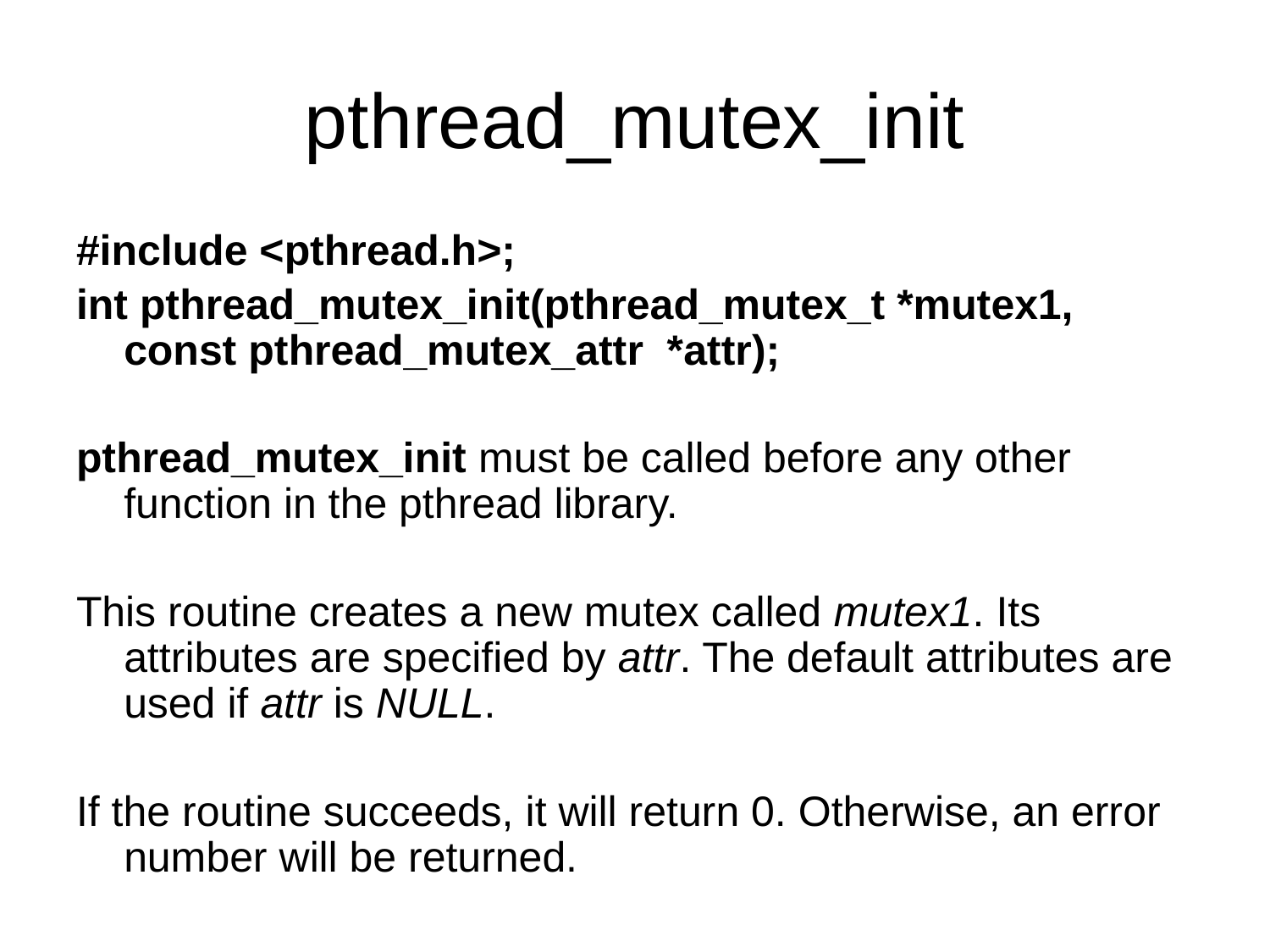

# pthread_mutex_init
#include <pthread.h>;
int pthread_mutex_init(pthread_mutex_t *mutex1, const pthread_mutex_attr  *attr);

pthread_mutex_init must be called before any other function in the pthread library.

This routine creates a new mutex called mutex1. Its attributes are specified by attr. The default attributes are used if attr is NULL.

If the routine succeeds, it will return 0. Otherwise, an error number will be returned.